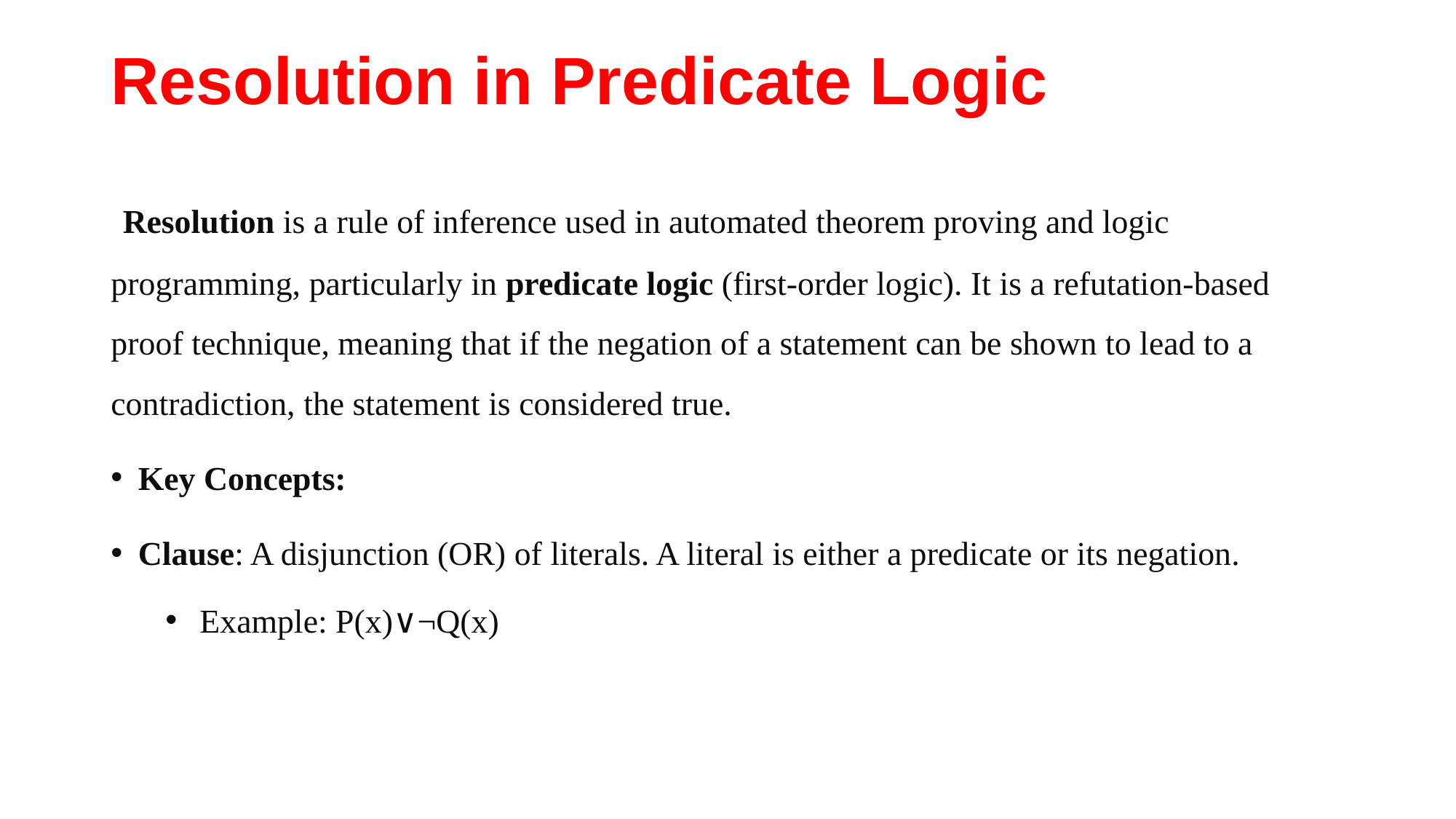

# Resolution in Predicate Logic
 Resolution is a rule of inference used in automated theorem proving and logic programming, particularly in predicate logic (first-order logic). It is a refutation-based proof technique, meaning that if the negation of a statement can be shown to lead to a contradiction, the statement is considered true.
Key Concepts:
Clause: A disjunction (OR) of literals. A literal is either a predicate or its negation.
Example: P(x)∨¬Q(x)